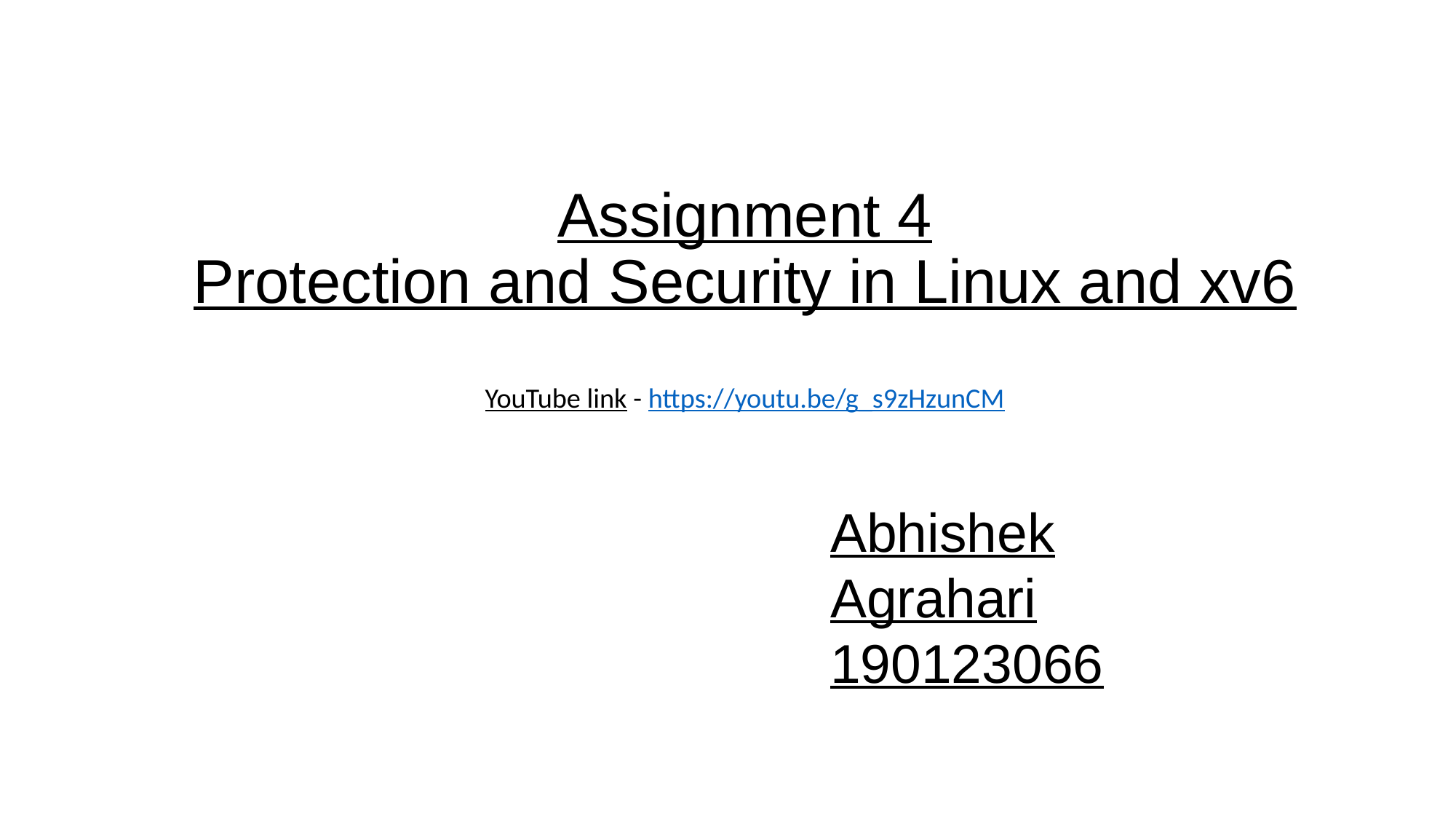

# Assignment 4 Protection and Security in Linux and xv6 YouTube link - https://youtu.be/g_s9zHzunCM
Abhishek Agrahari
190123066